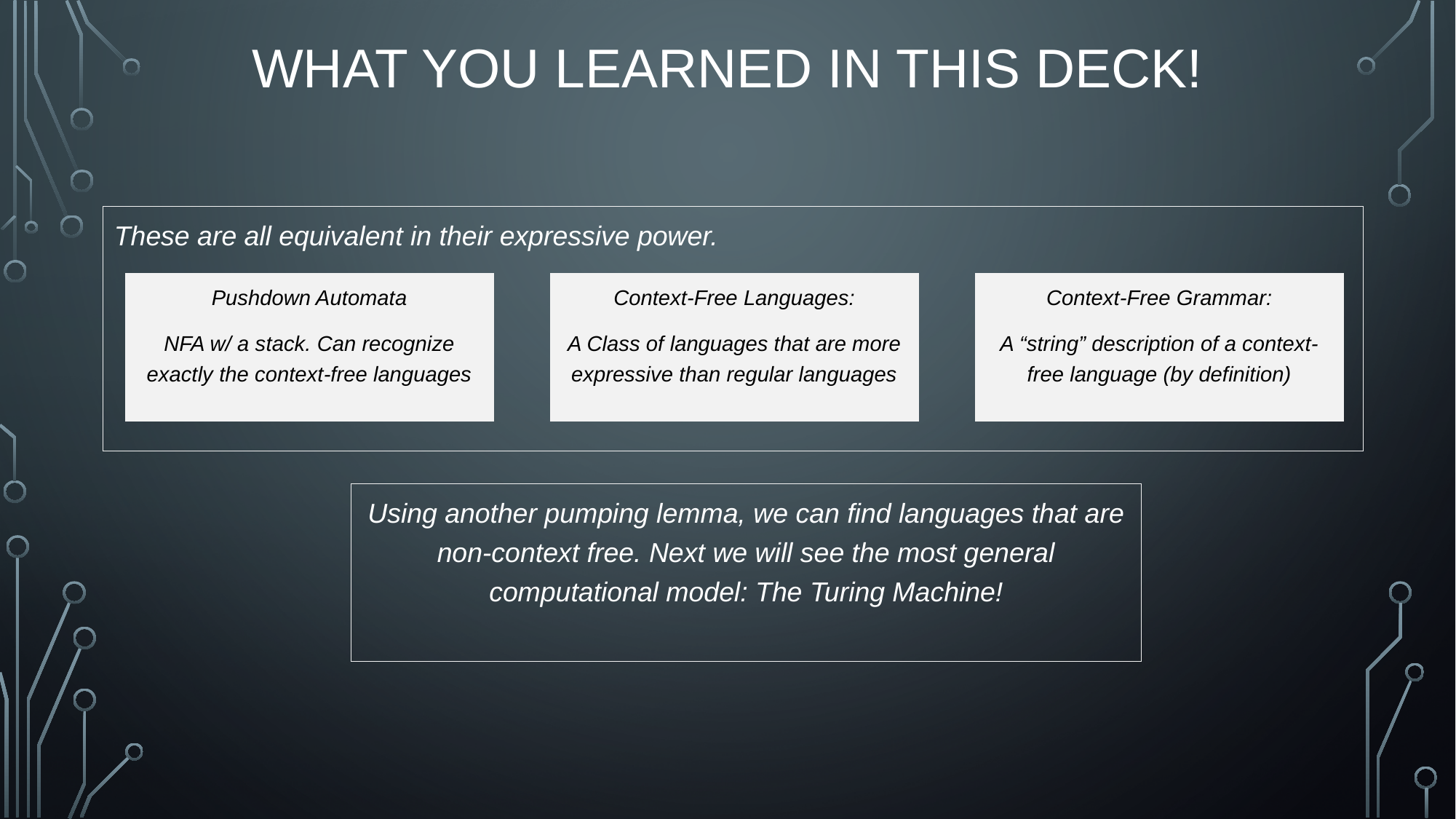

# What you Learned in this Deck!
These are all equivalent in their expressive power.
Context-Free Grammar:
A “string” description of a context-free language (by definition)
Context-Free Languages:
A Class of languages that are more expressive than regular languages
Pushdown Automata
NFA w/ a stack. Can recognize exactly the context-free languages
Using another pumping lemma, we can find languages that are non-context free. Next we will see the most general computational model: The Turing Machine!